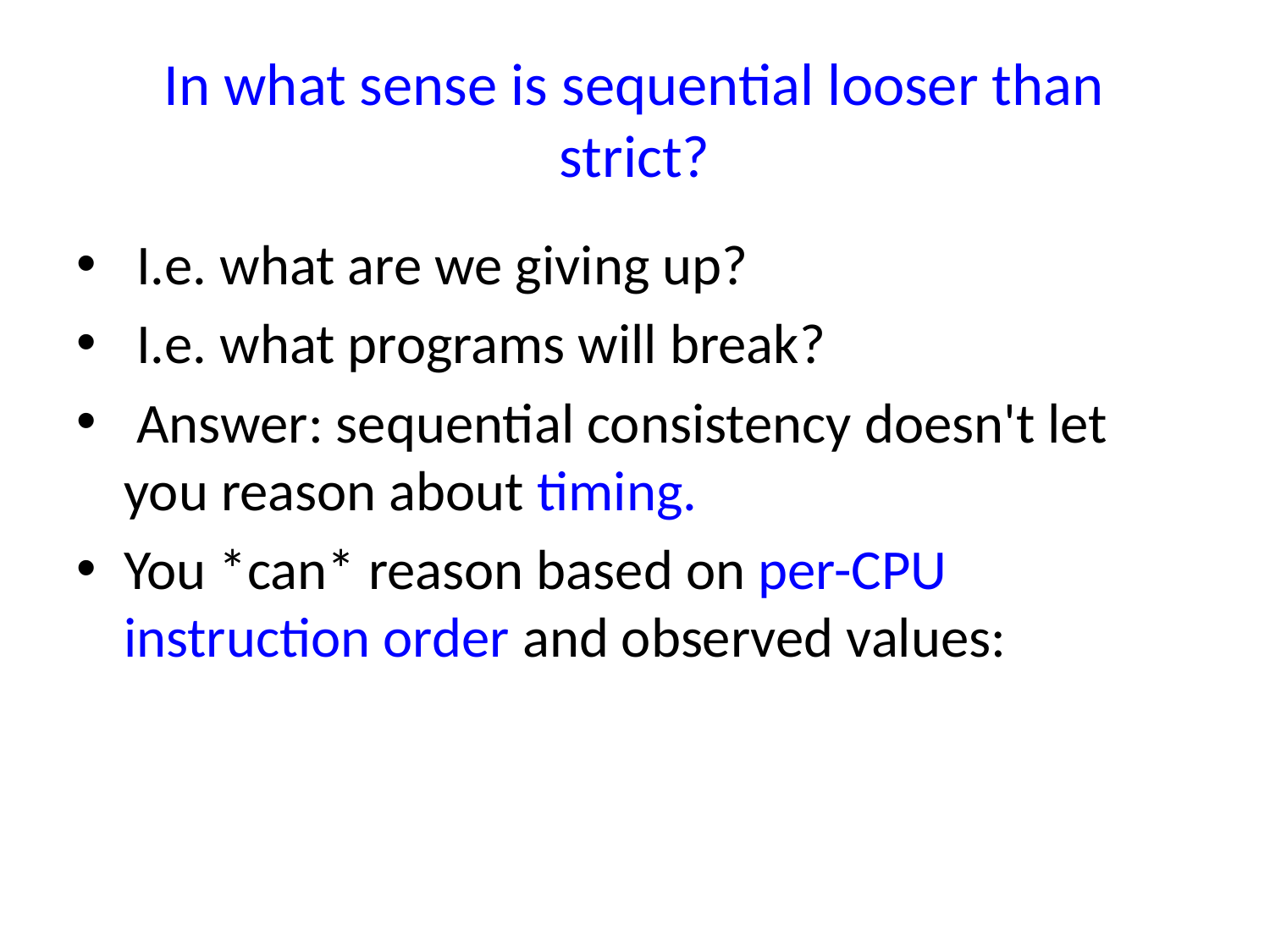

# In what sense is sequential looser than strict?
 I.e. what are we giving up?
 I.e. what programs will break?
 Answer: sequential consistency doesn't let you reason about timing.
You *can* reason based on per-CPU instruction order and observed values: